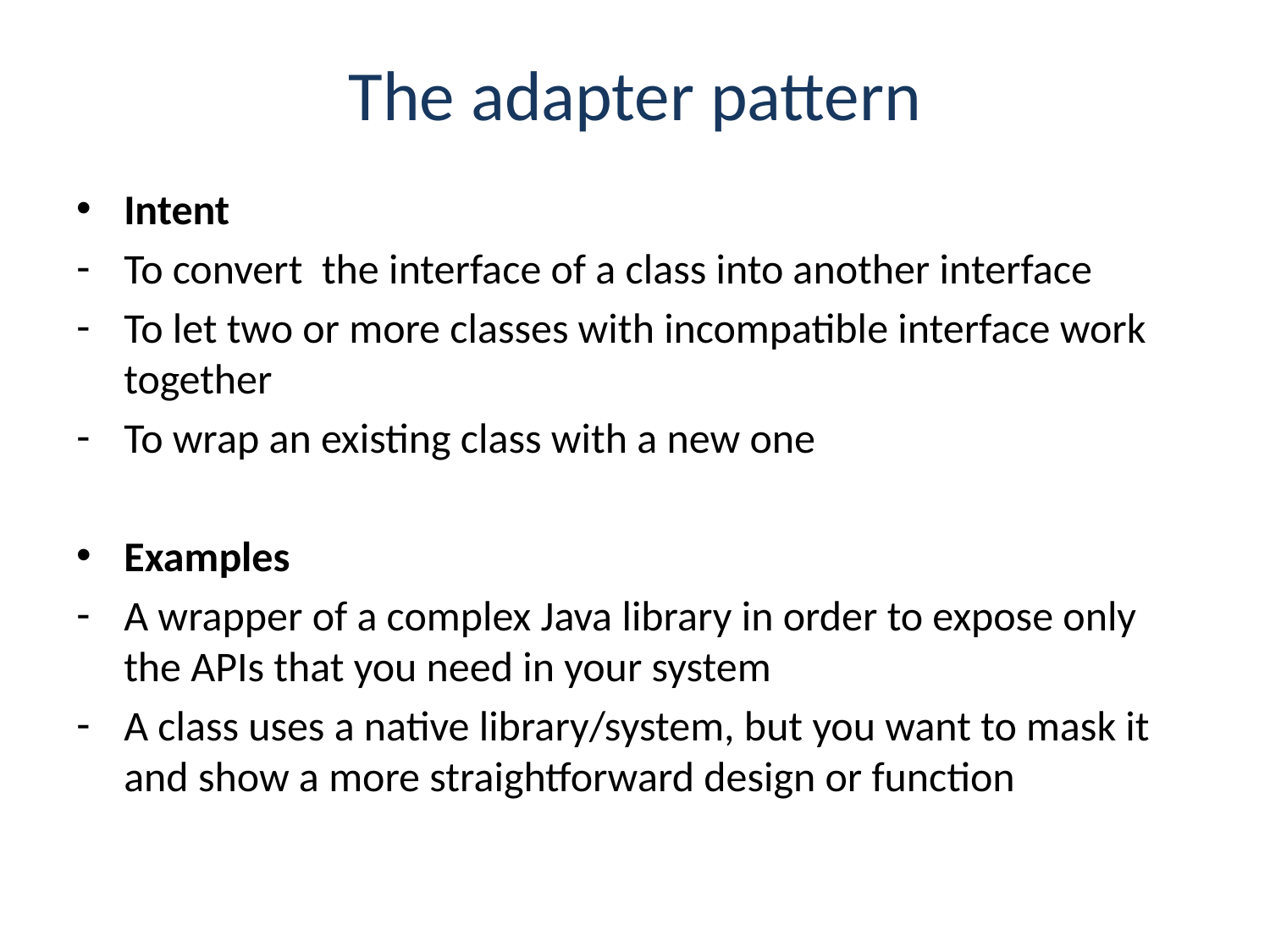

# The adapter pattern
Intent
To convert  the interface of a class into another interface
To let two or more classes with incompatible interface work together
To wrap an existing class with a new one

Examples
A wrapper of a complex Java library in order to expose only the APIs that you need in your system
A class uses a native library/system, but you want to mask it and show a more straightforward design or function